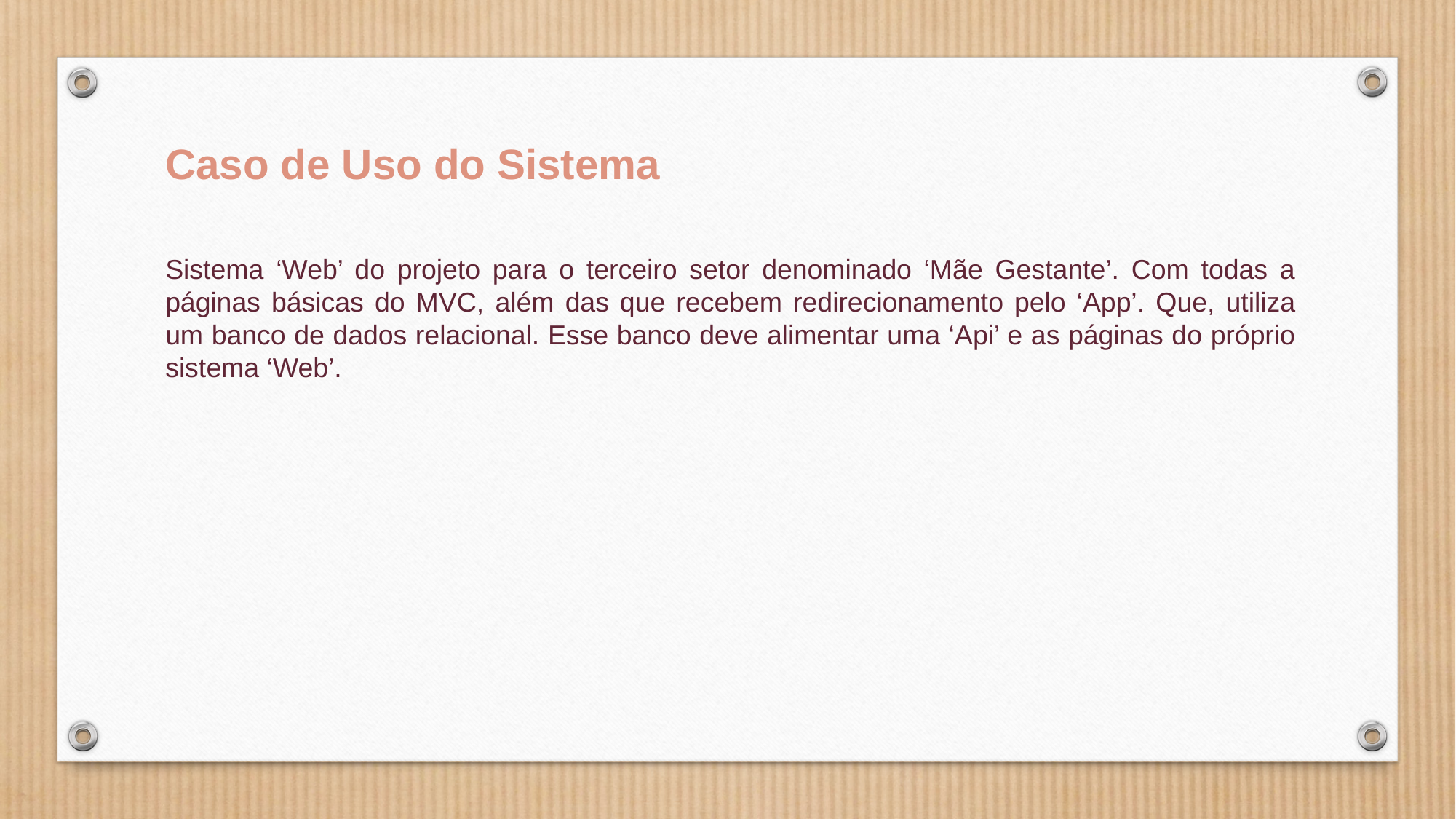

Caso de Uso do Sistema
Sistema ‘Web’ do projeto para o terceiro setor denominado ‘Mãe Gestante’. Com todas a páginas básicas do MVC, além das que recebem redirecionamento pelo ‘App’. Que, utiliza um banco de dados relacional. Esse banco deve alimentar uma ‘Api’ e as páginas do próprio sistema ‘Web’.